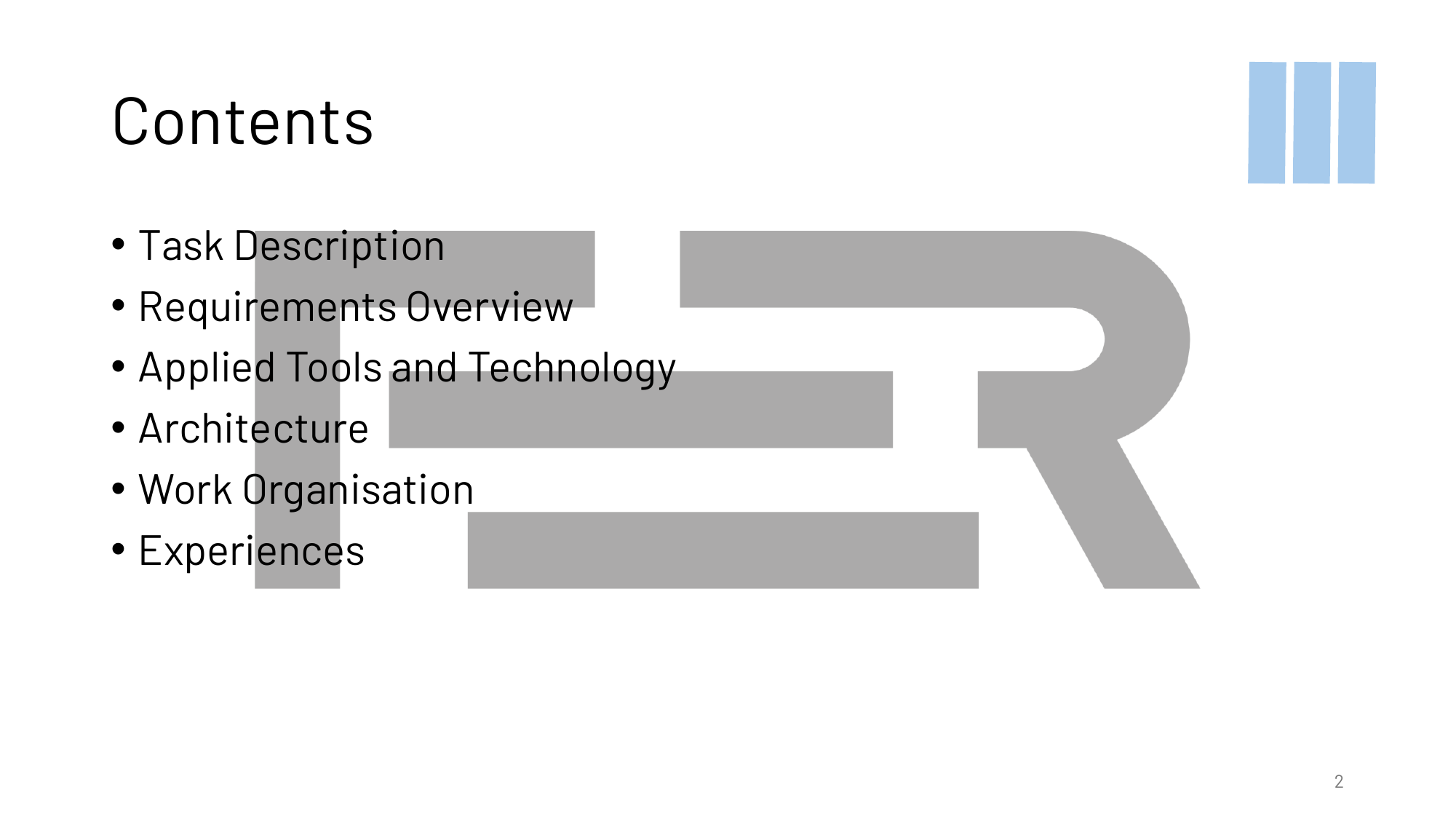

# Contents

Task Description
Requirements Overview
Applied Tools and Technology
Architecture
Work Organisation
Experiences
2